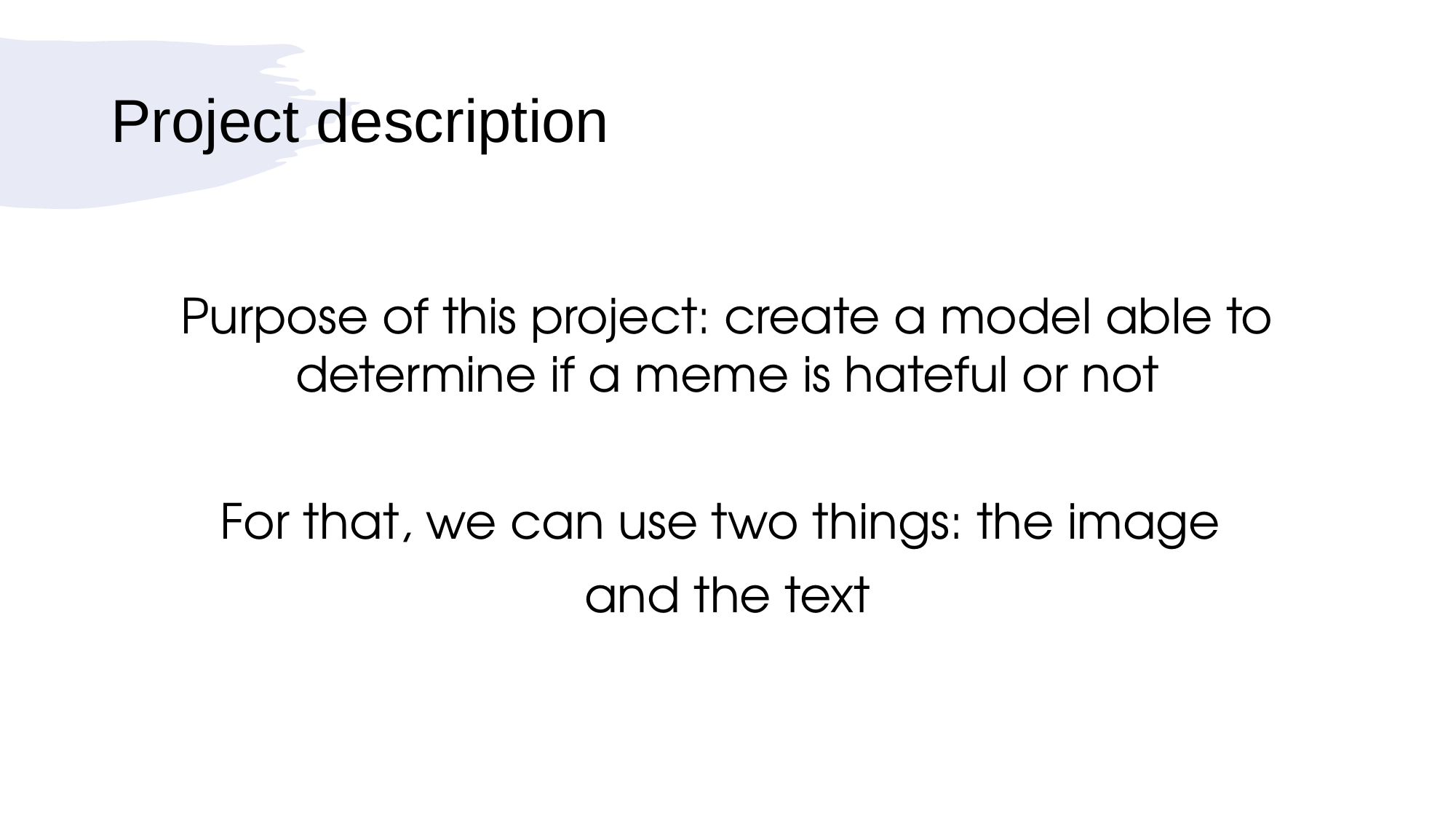

# Project description
Purpose of this project: create a model able to determine if a meme is hateful or not

For that, we can use two things: the image
and the text